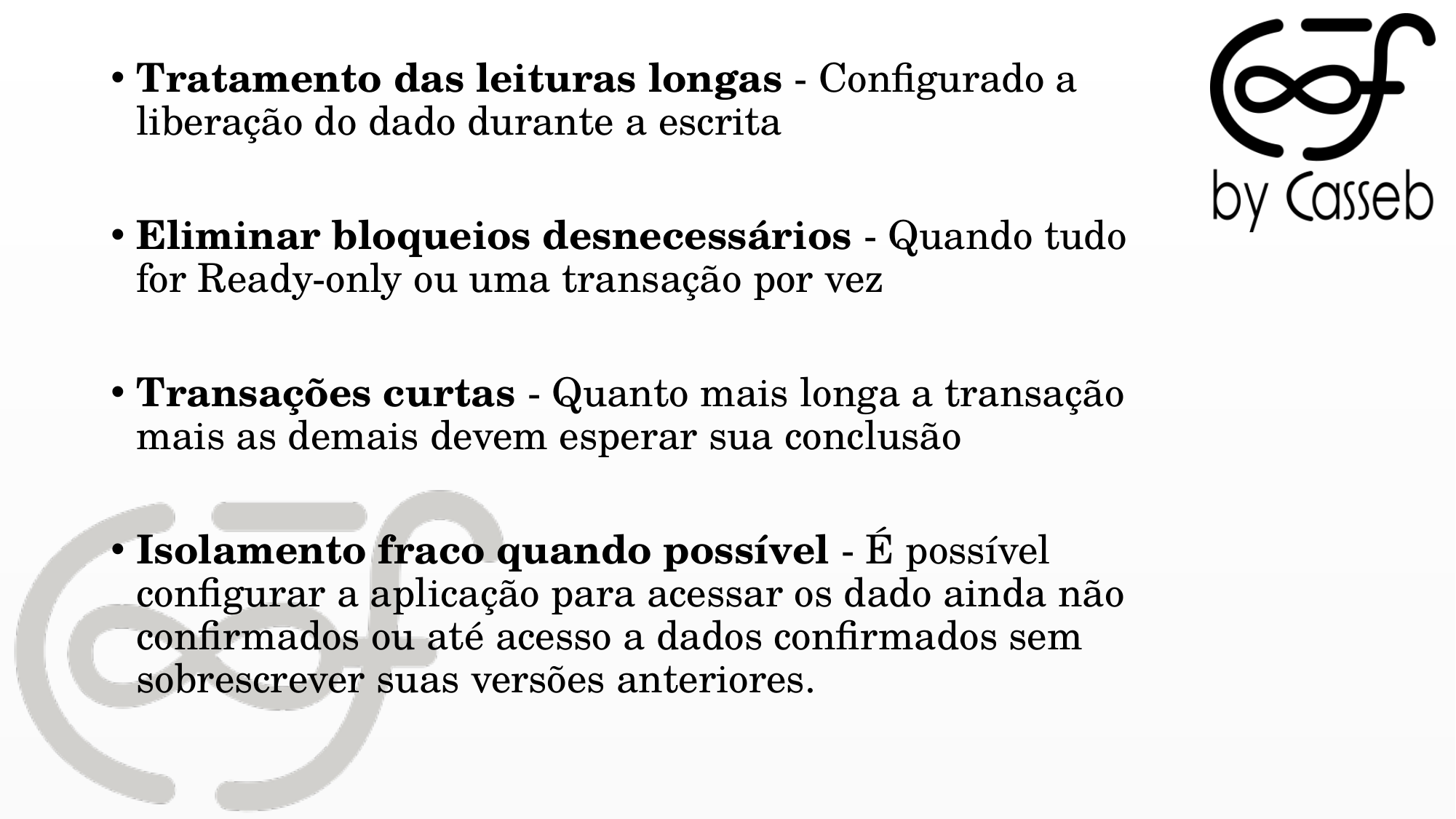

Tratamento das leituras longas - Configurado a liberação do dado durante a escrita

Eliminar bloqueios desnecessários - Quando tudo for Ready-only ou uma transação por vez

Transações curtas - Quanto mais longa a transação mais as demais devem esperar sua conclusão

Isolamento fraco quando possível - É possível configurar a aplicação para acessar os dado ainda não confirmados ou até acesso a dados confirmados sem sobrescrever suas versões anteriores.